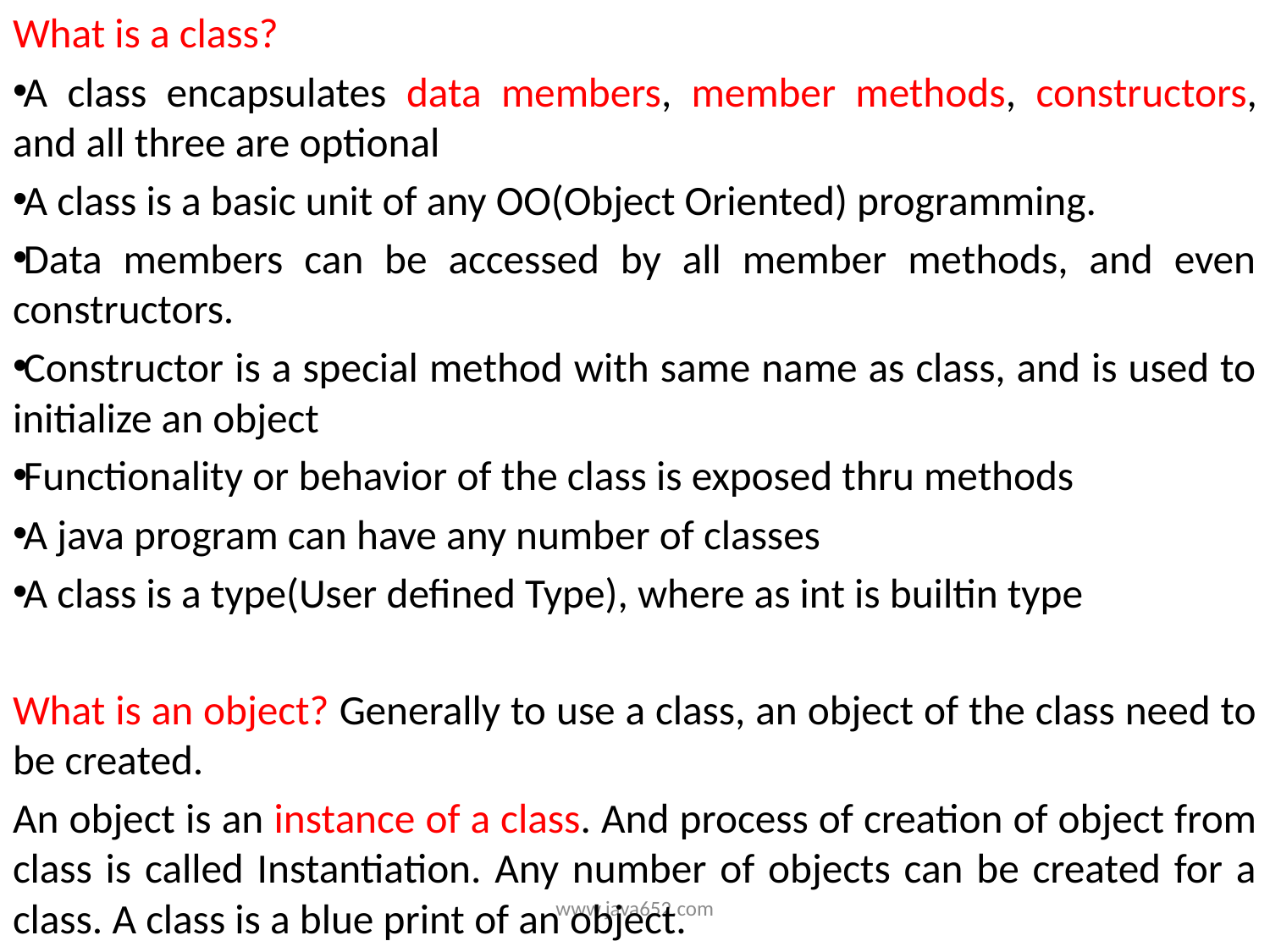

What is a class?
A class encapsulates data members, member methods, constructors, and all three are optional
A class is a basic unit of any OO(Object Oriented) programming.
Data members can be accessed by all member methods, and even constructors.
Constructor is a special method with same name as class, and is used to initialize an object
Functionality or behavior of the class is exposed thru methods
A java program can have any number of classes
A class is a type(User defined Type), where as int is builtin type

What is an object? Generally to use a class, an object of the class need to be created.
An object is an instance of a class. And process of creation of object from class is called Instantiation. Any number of objects can be created for a class. A class is a blue print of an object.

www.java652.com